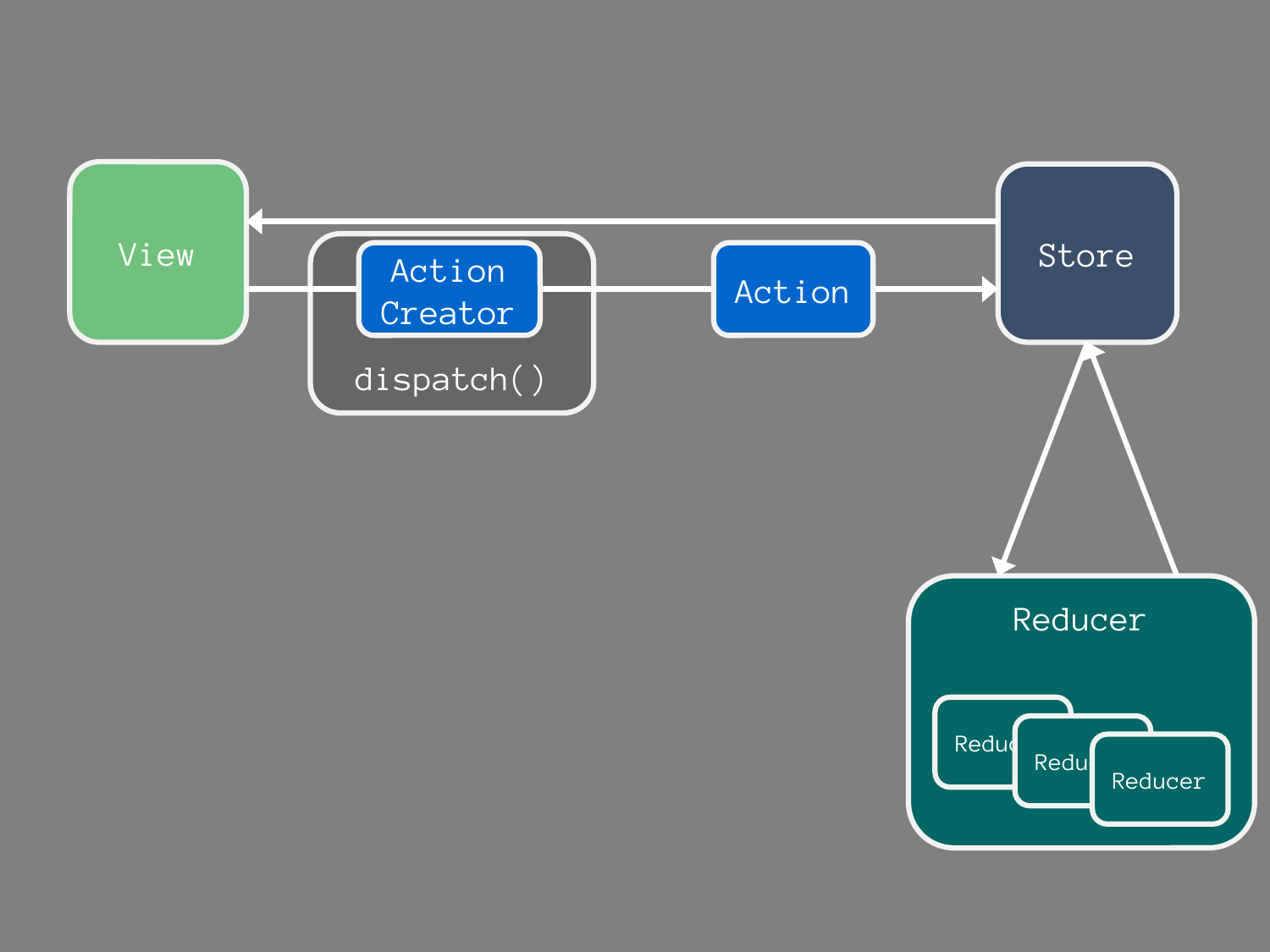

View
Store
dispatch()
Action
Creator
Action

Reducer
Reducer
Reducer
Reducer